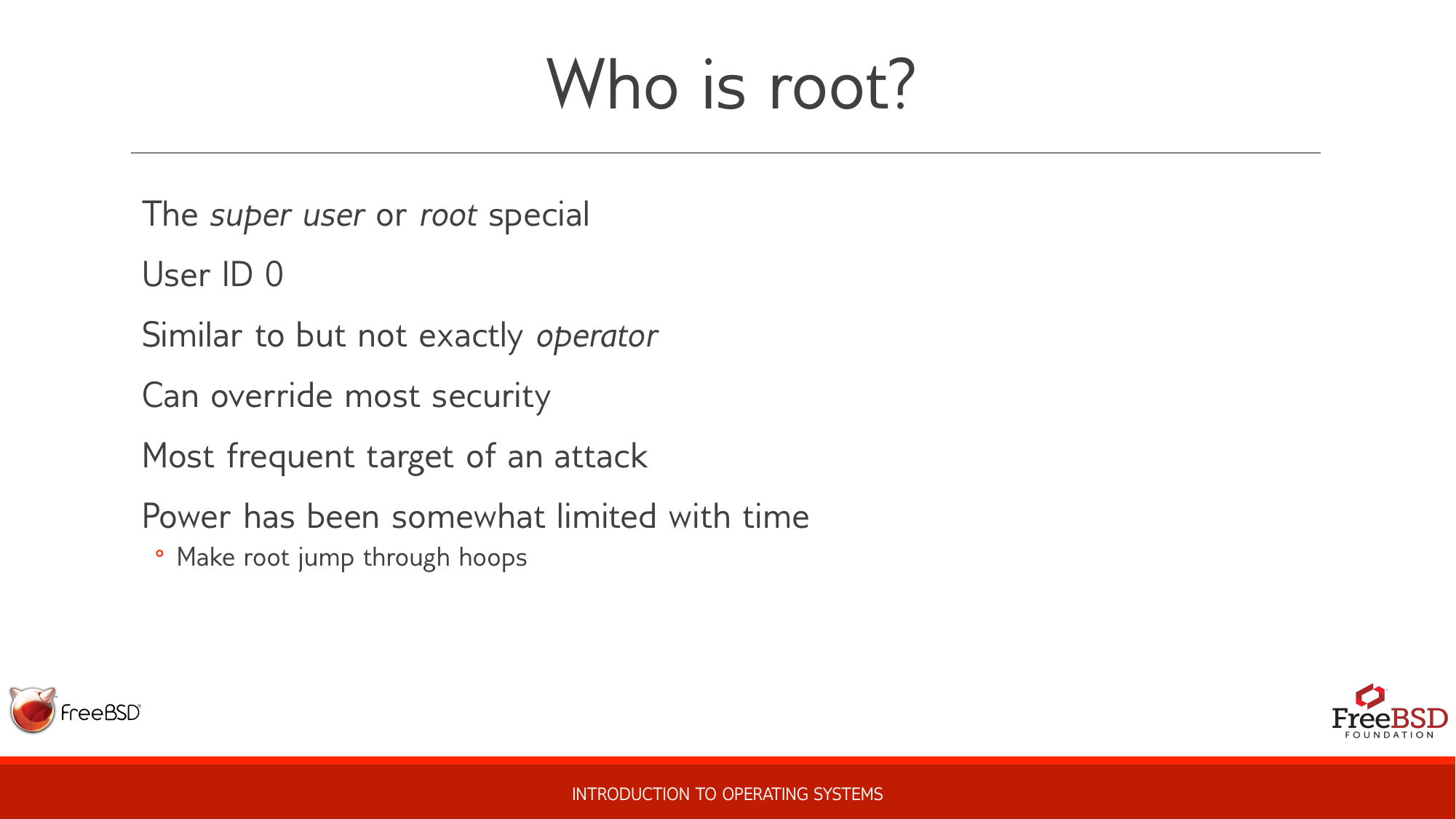

# Who is root?
The super user or root special
User ID 0
Similar to but not exactly operator
Can override most security
Most frequent target of an attack
Power has been somewhat limited with time
Make root jump through hoops
Introduction to Operating Systems